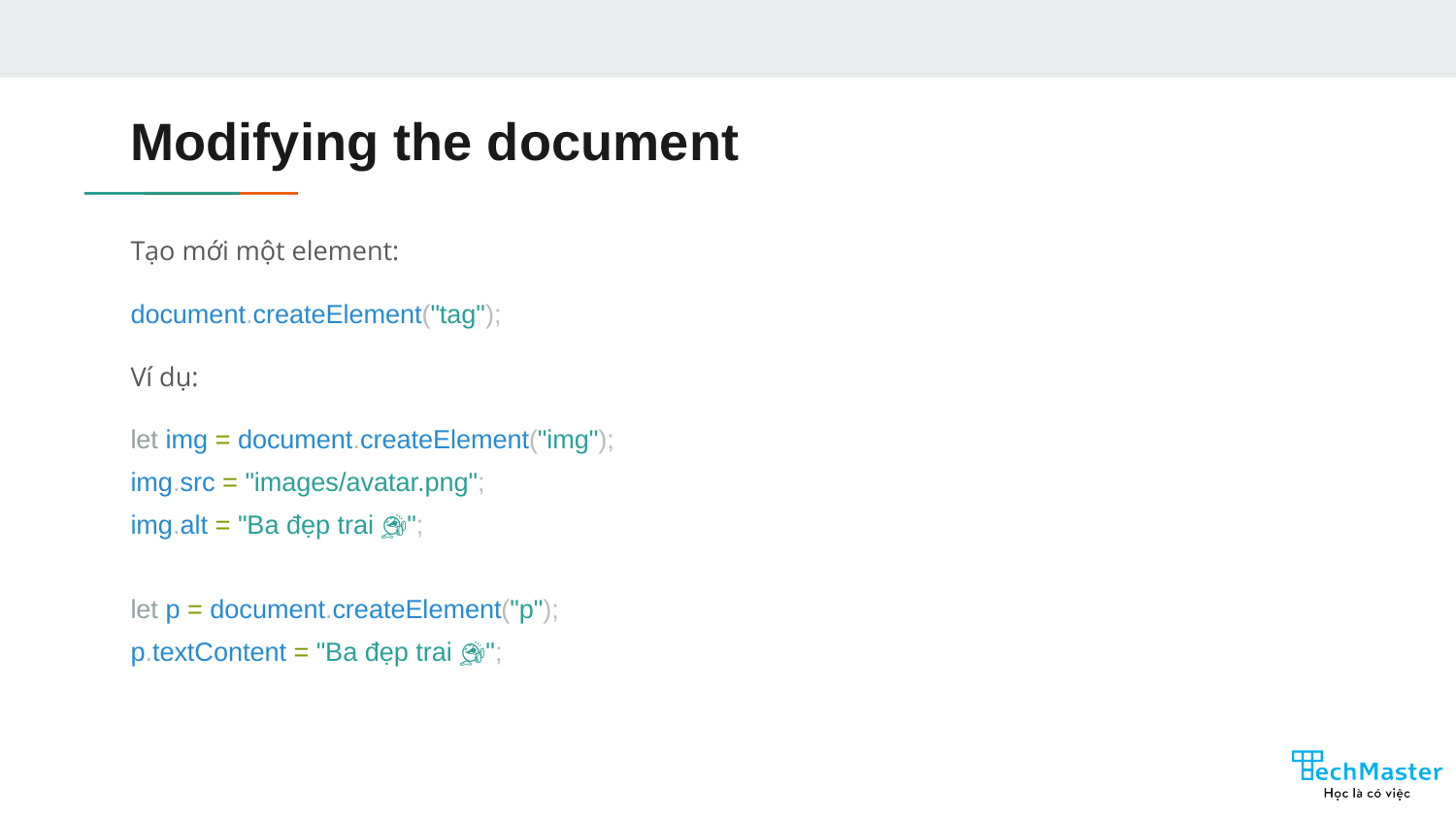

# Modifying the document
Tạo mới một element:
document.createElement("tag");
Ví dụ:
let img = document.createElement("img");
img.src = "images/avatar.png";
img.alt = "Ba đẹp trai 🤣";

let p = document.createElement("p");
p.textContent = "Ba đẹp trai 🤣";